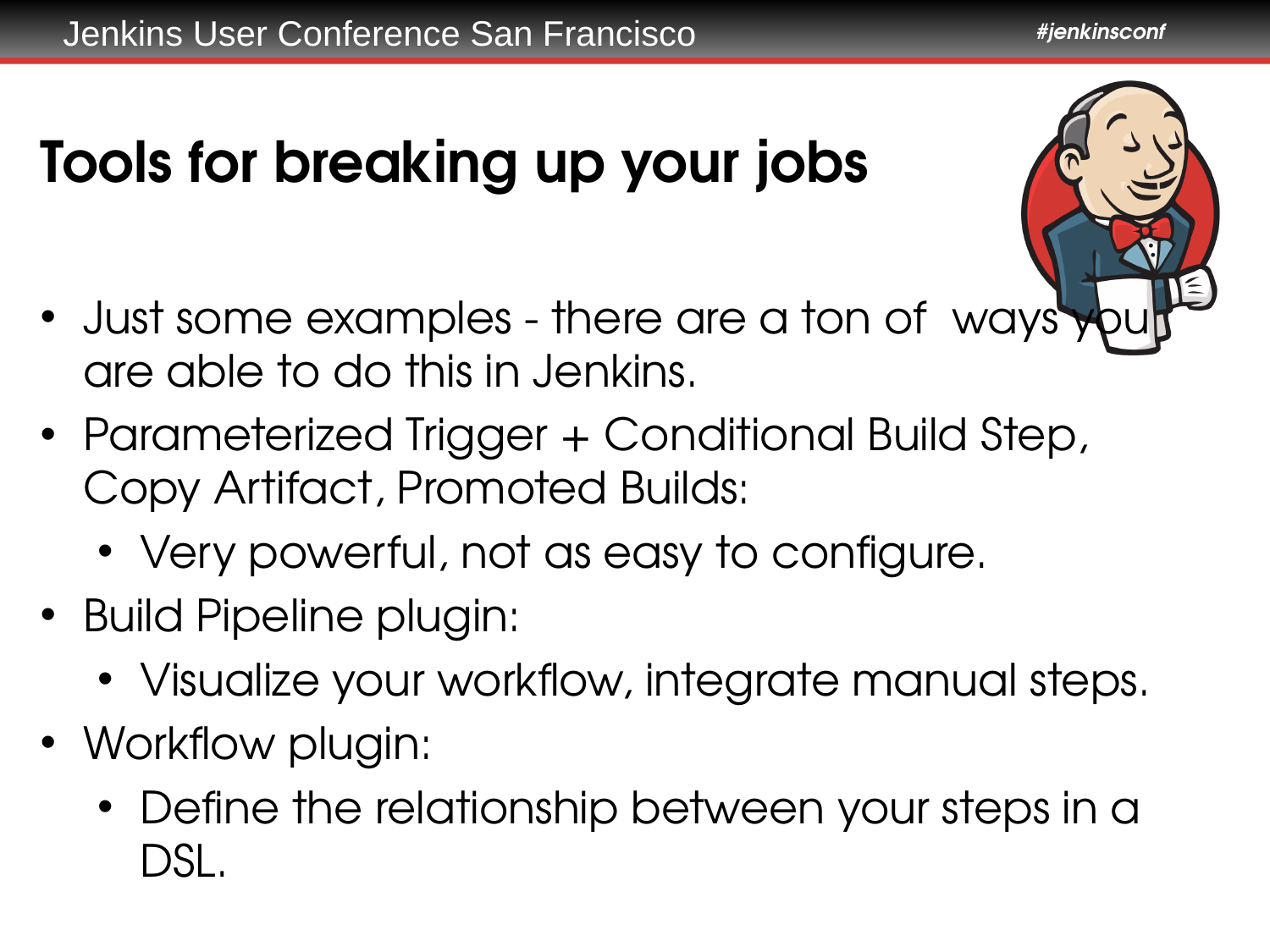

# Tools for breaking up your jobs
Just some examples - there are a ton of  ways you are able to do this in Jenkins.
Parameterized Trigger + Conditional Build Step, Copy Artifact, Promoted Builds:
Very powerful, not as easy to configure.
Build Pipeline plugin:
Visualize your workflow, integrate manual steps.
Workflow plugin:
Define the relationship between your steps in a DSL.
14